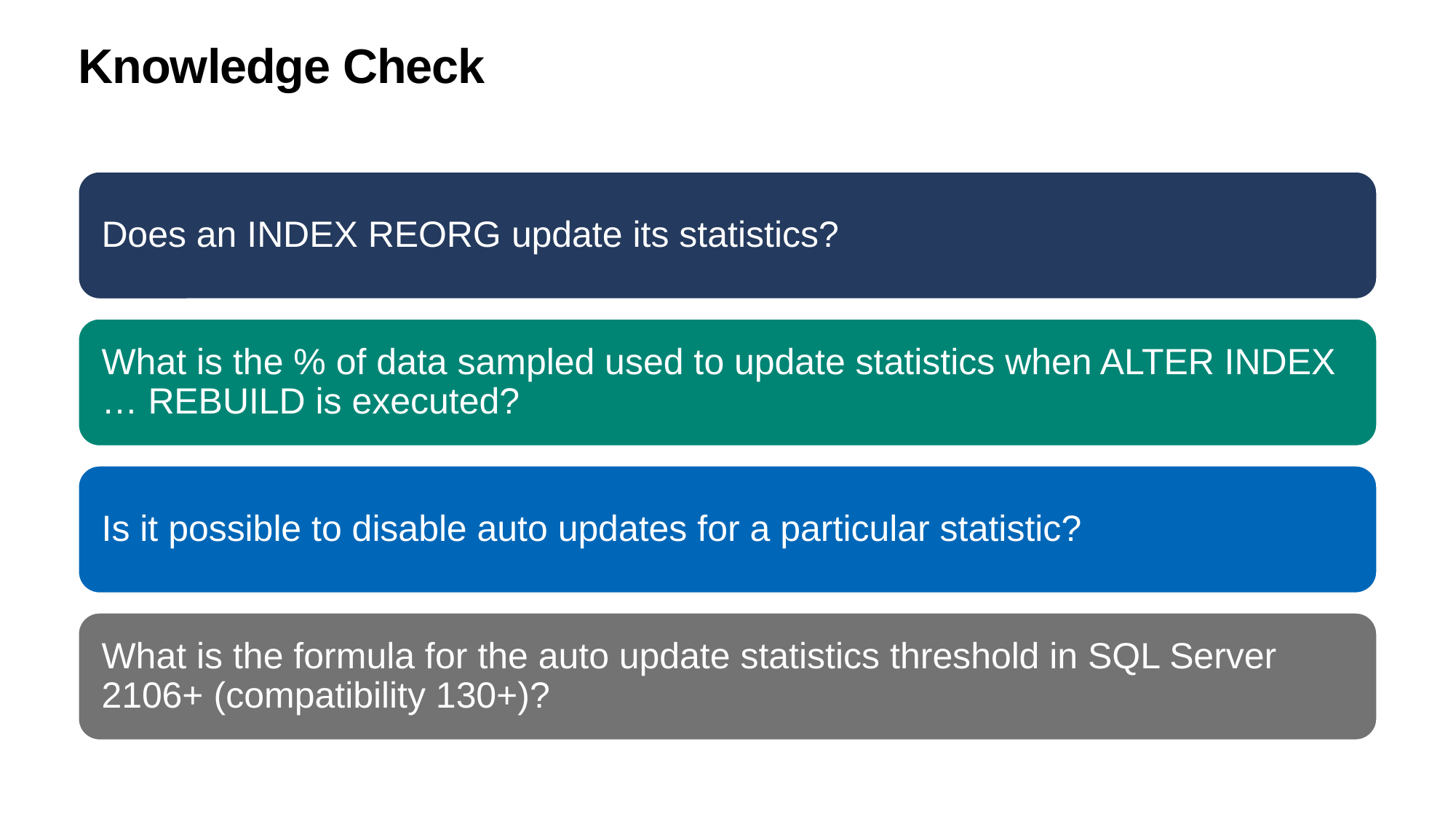

# Knowledge Check
Does an INDEX REORG update its statistics?
What is the % of data sampled used to update statistics when ALTER INDEX … REBUILD is executed?
Is it possible to disable auto updates for a particular statistic?
What is the formula for the auto update statistics threshold in SQL Server 2106+ (compatibility 130+)?